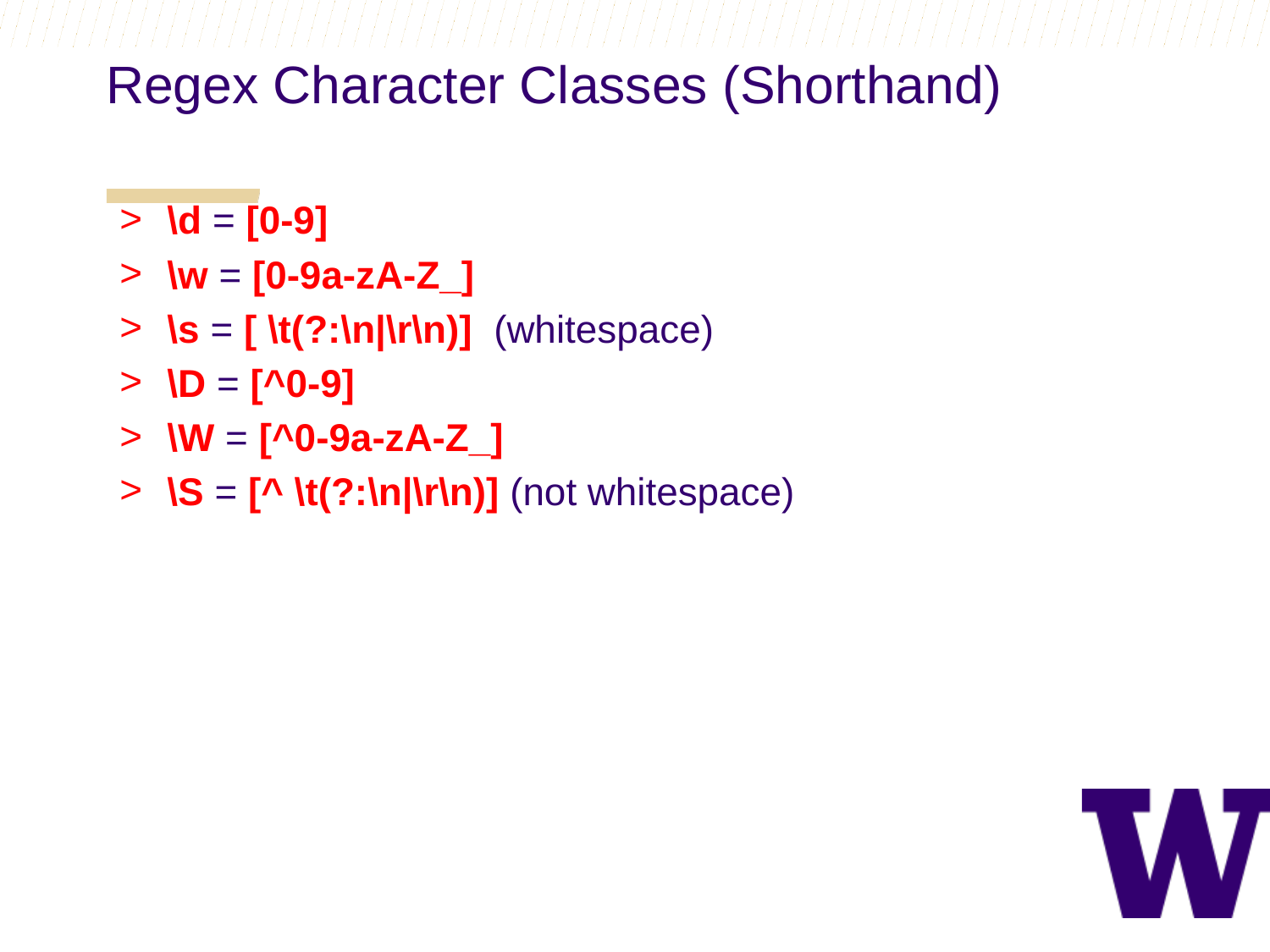

Regex Character Classes (Shorthand)
\d = [0-9]
\w = [0-9a-zA-Z_]
\s = [ \t(?:\n|\r\n)]  (whitespace)
\D = [^0-9]
\W = [^0-9a-zA-Z_]
\S = [^ \t(?:\n|\r\n)] (not whitespace)